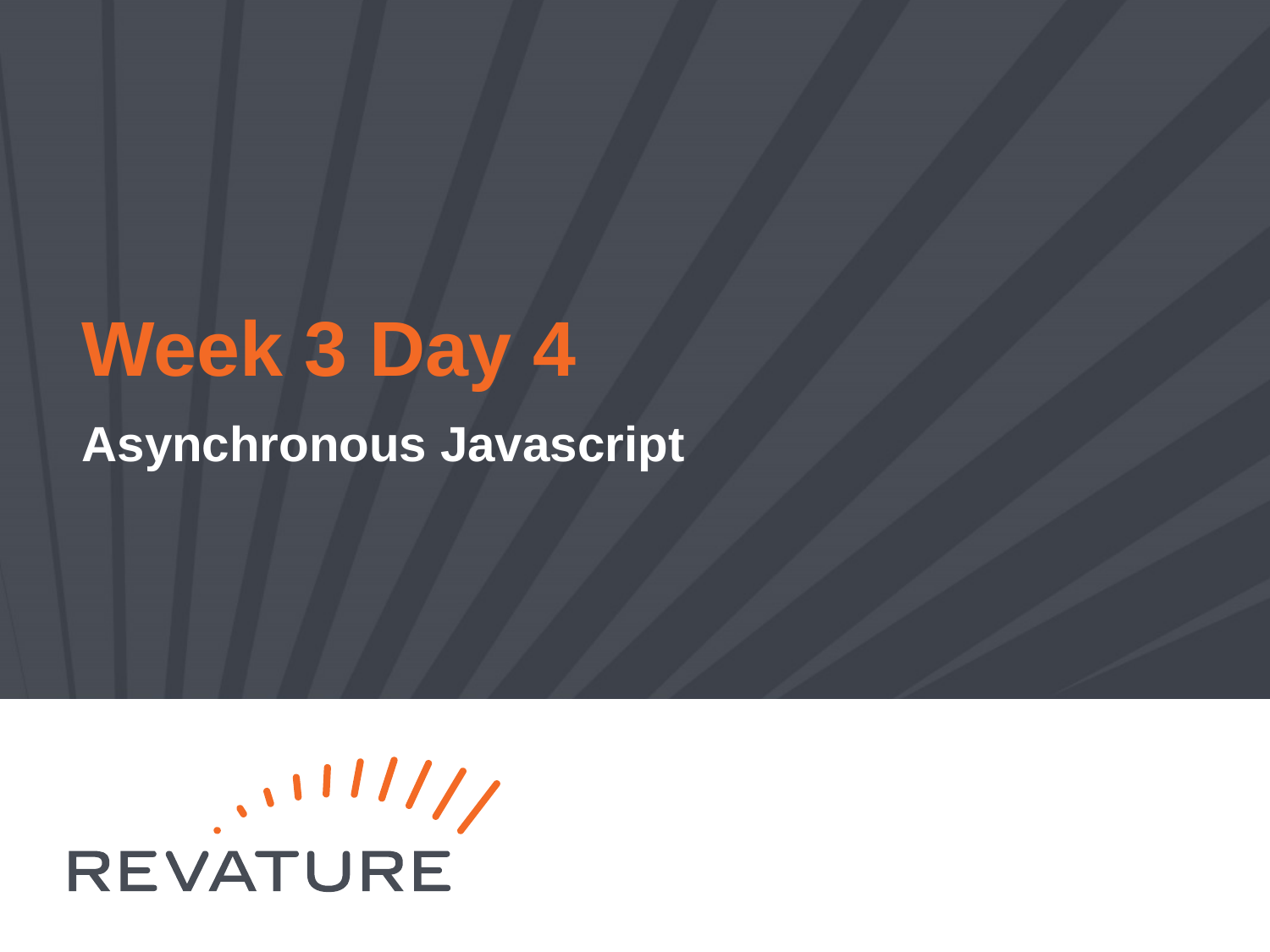

# Week 3 Day 4
Asynchronous Javascript